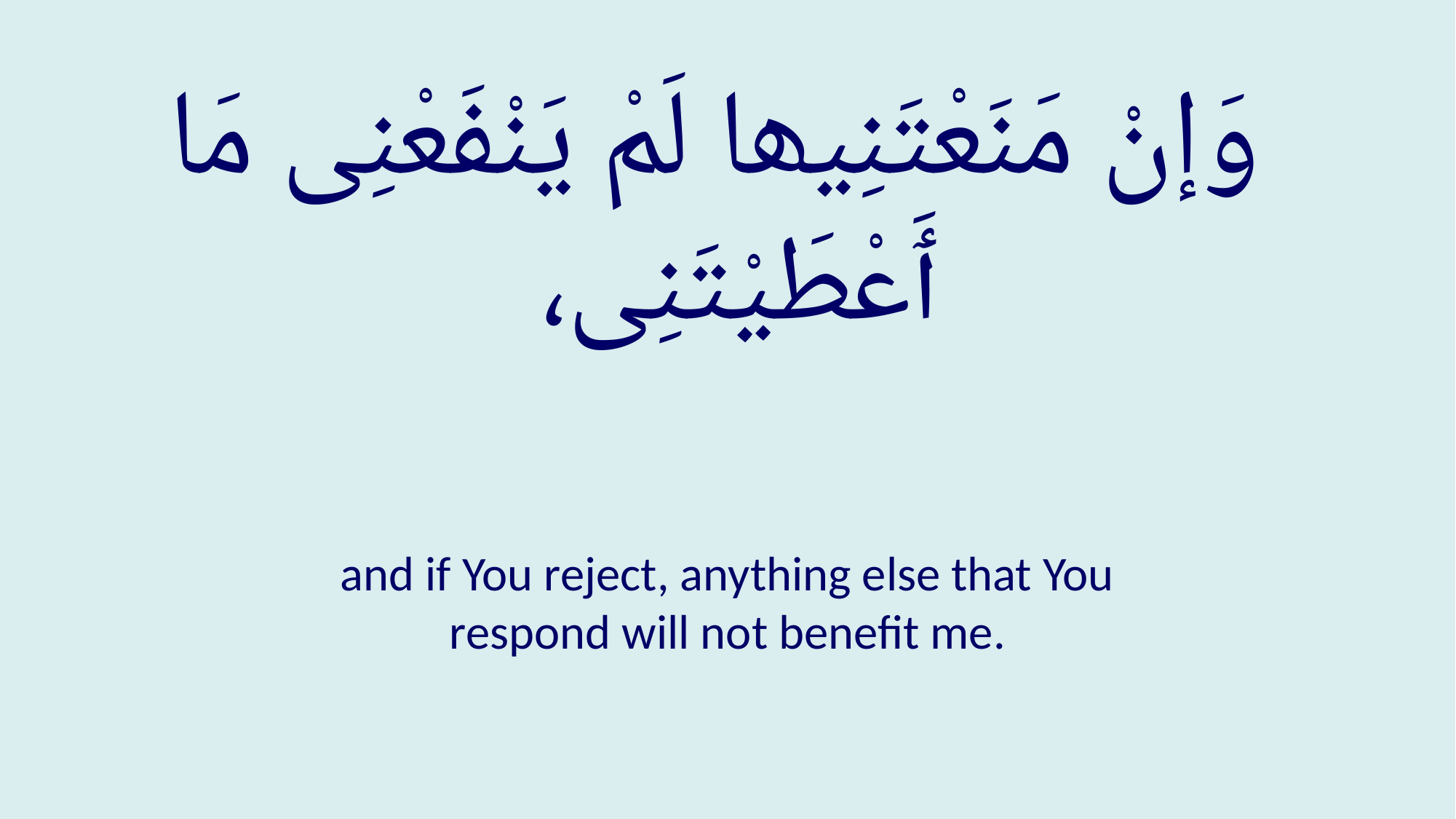

# وَإنْ مَنَعْتَنِیھا لَمْ یَنْفَعْنِی مَا ٲَعْطَیْتَنِی،
and if You reject, anything else that You respond will not benefit me.